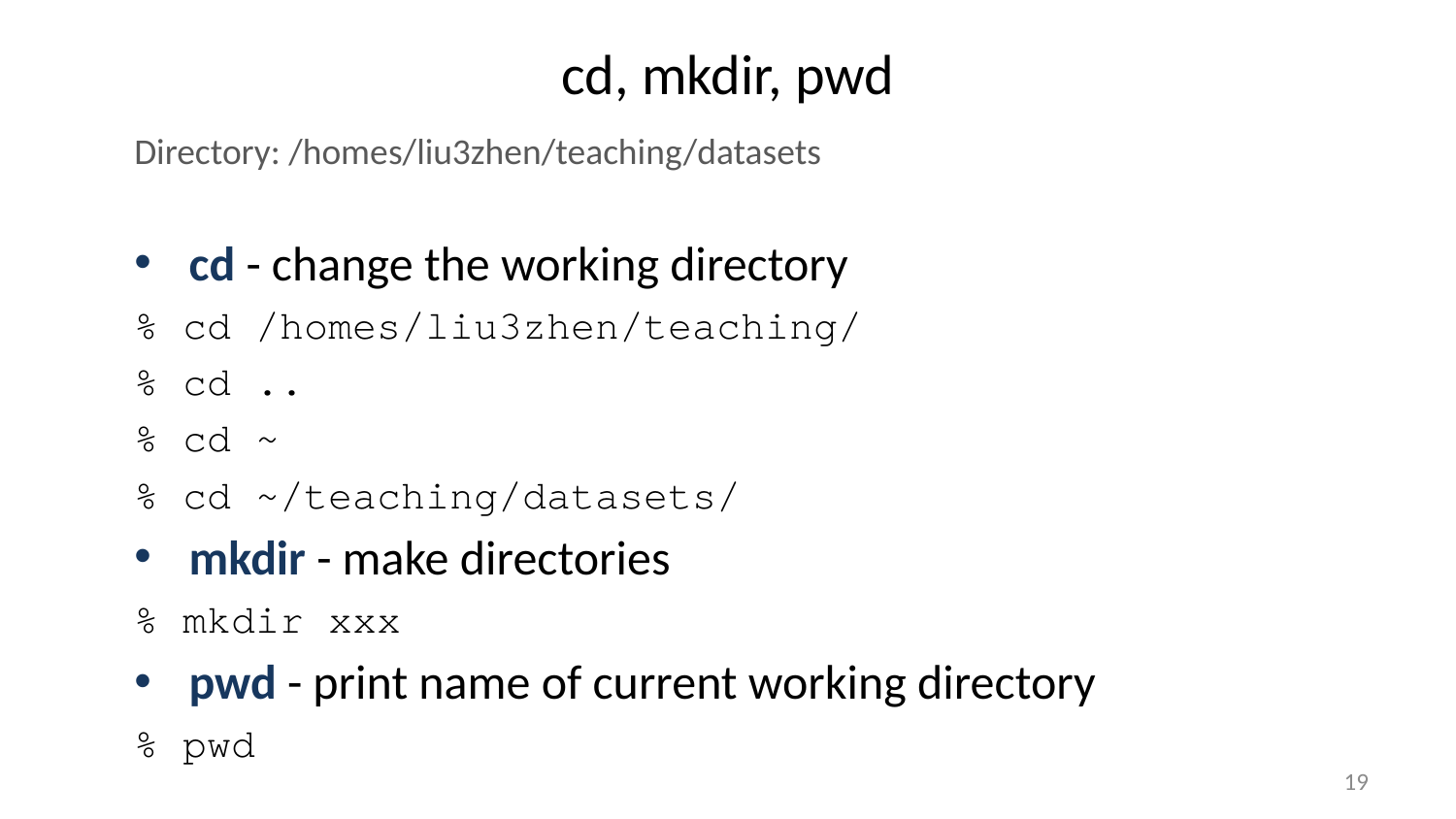

# cd, mkdir, pwd
Directory: /homes/liu3zhen/teaching/datasets

cd - change the working directory
% cd /homes/liu3zhen/teaching/
% cd ..
% cd ~
% cd ~/teaching/datasets/
mkdir - make directories
% mkdir xxx
pwd - print name of current working directory
% pwd
19